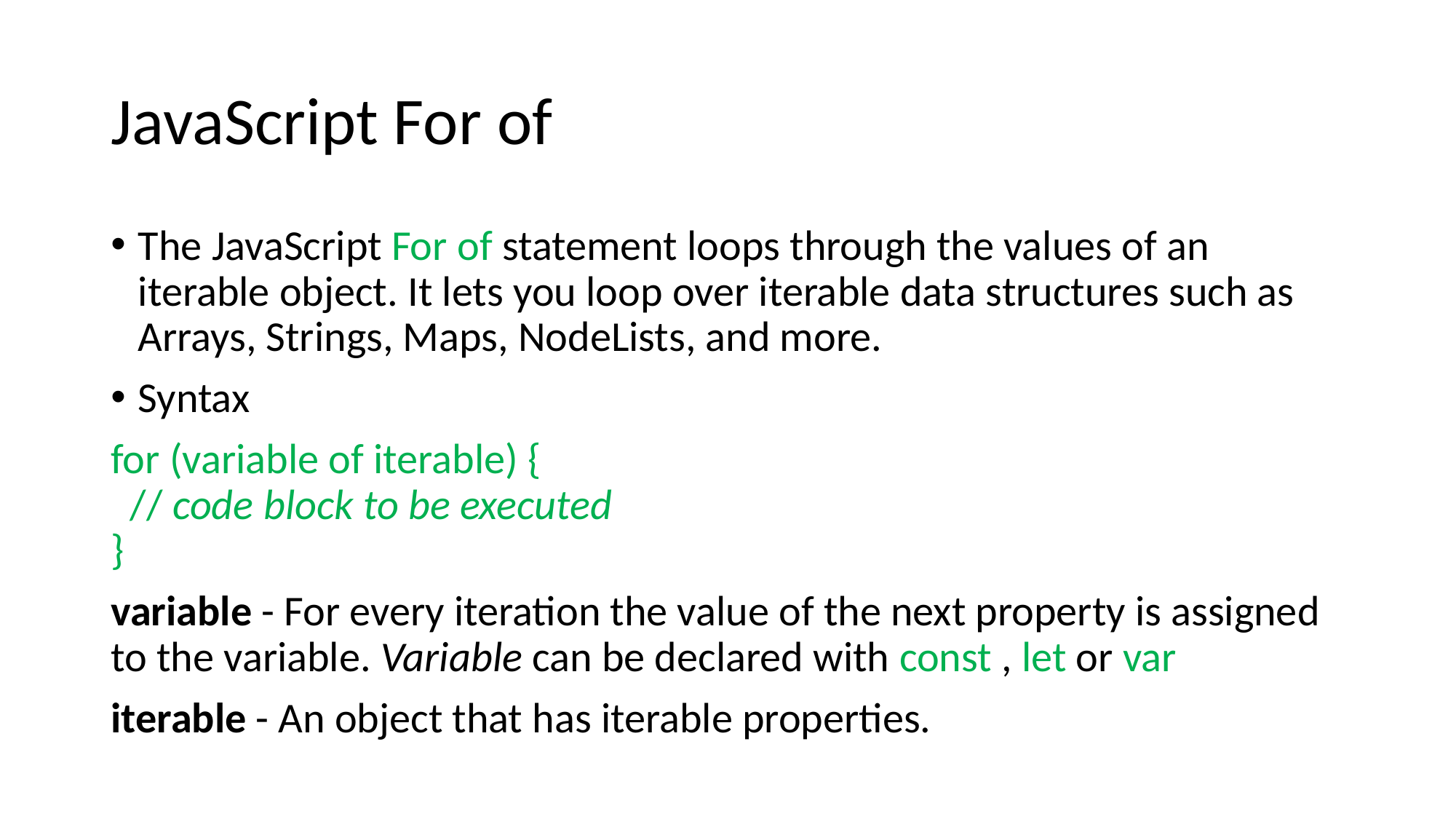

# JavaScript For of
The JavaScript For of statement loops through the values of an iterable object. It lets you loop over iterable data structures such as Arrays, Strings, Maps, NodeLists, and more.
Syntax
for (variable of iterable) {
  // code block to be executed
}
variable - For every iteration the value of the next property is assigned to the variable. Variable can be declared with const , let or var
iterable - An object that has iterable properties.